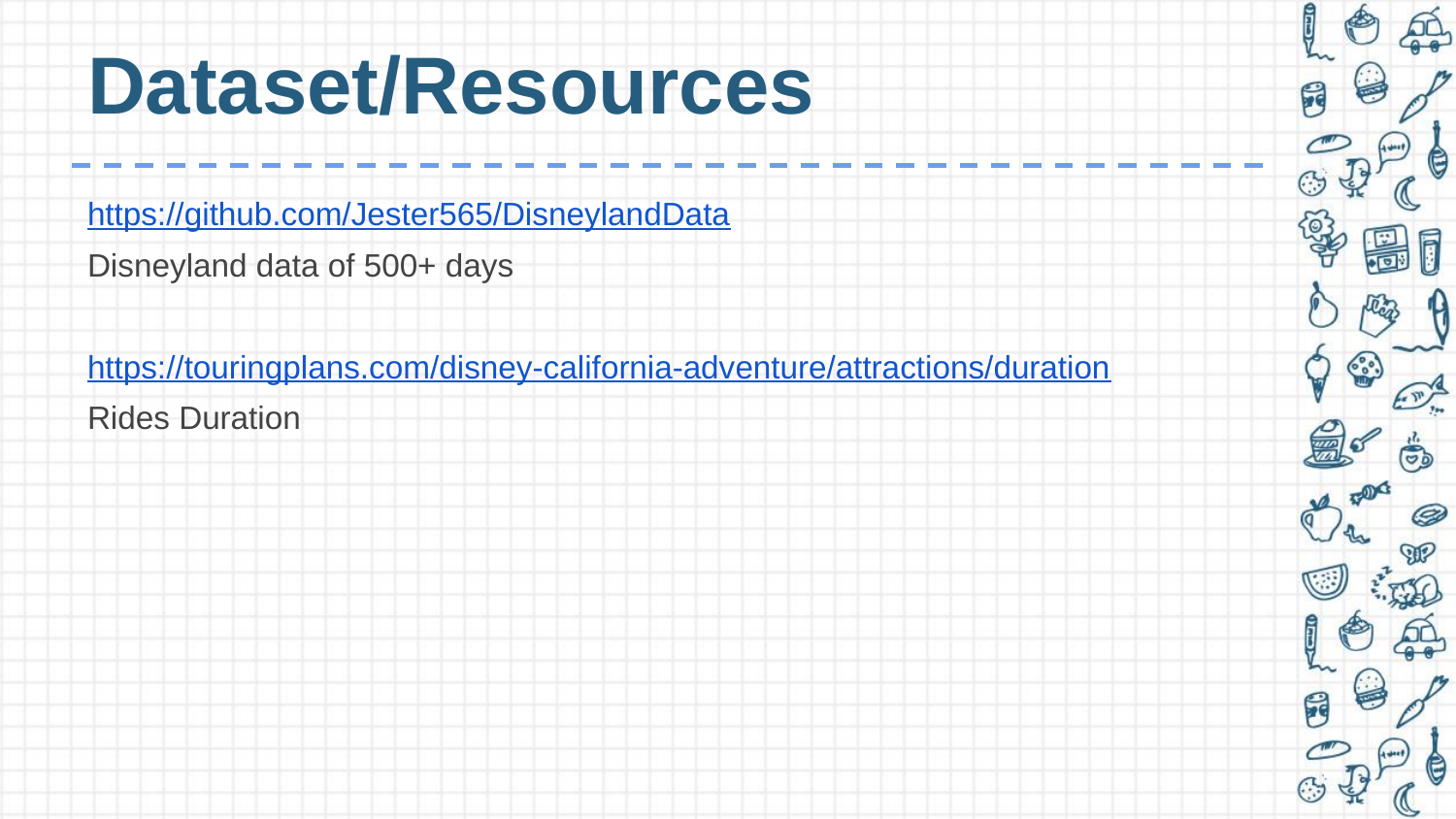

# Dataset/Resources
https://github.com/Jester565/DisneylandData
Disneyland data of 500+ days

https://touringplans.com/disney-california-adventure/attractions/duration
Rides Duration